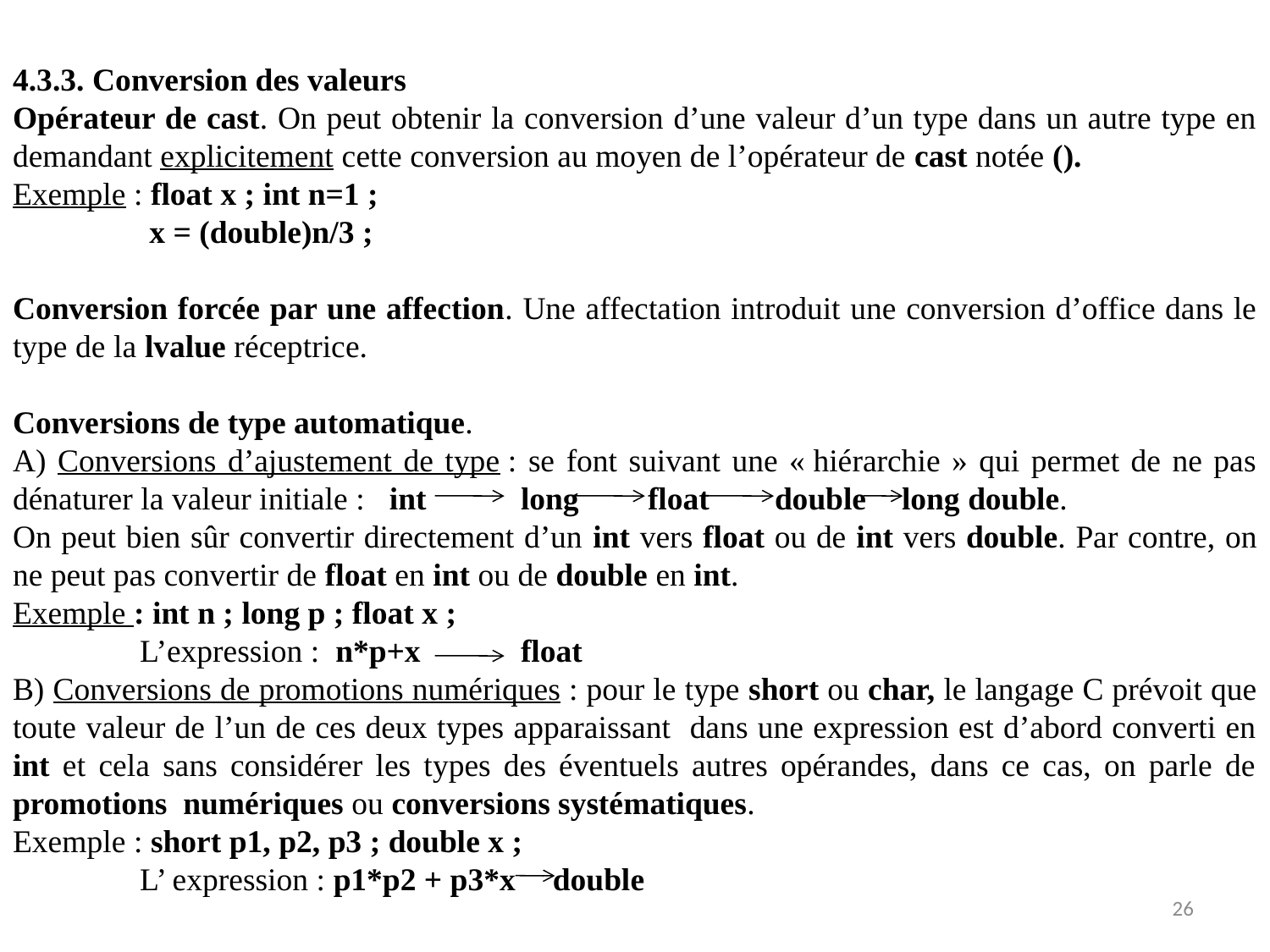

4.3.3. Conversion des valeurs
Opérateur de cast. On peut obtenir la conversion d’une valeur d’un type dans un autre type en demandant explicitement cette conversion au moyen de l’opérateur de cast notée ().
Exemple : float x ; int n=1 ;
                 x = (double)n/3 ;

Conversion forcée par une affection. Une affectation introduit une conversion d’office dans le type de la lvalue réceptrice.

Conversions de type automatique.
A) Conversions d’ajustement de type : se font suivant une « hiérarchie » qui permet de ne pas dénaturer la valeur initiale :   int	long	float	double	long double.
On peut bien sûr convertir directement d’un int vers float ou de int vers double. Par contre, on ne peut pas convertir de float en int ou de double en int.
Exemple : int n ; long p ; float x ;
	L’expression :  n*p+x	float
B) Conversions de promotions numériques : pour le type short ou char, le langage C prévoit que toute valeur de l’un de ces deux types apparaissant  dans une expression est d’abord converti en int et cela sans considérer les types des éventuels autres opérandes, dans ce cas, on parle de promotions  numériques ou conversions systématiques.
Exemple : short p1, p2, p3 ; double x ;
	L’ expression : p1*p2 + p3*x	    double
26